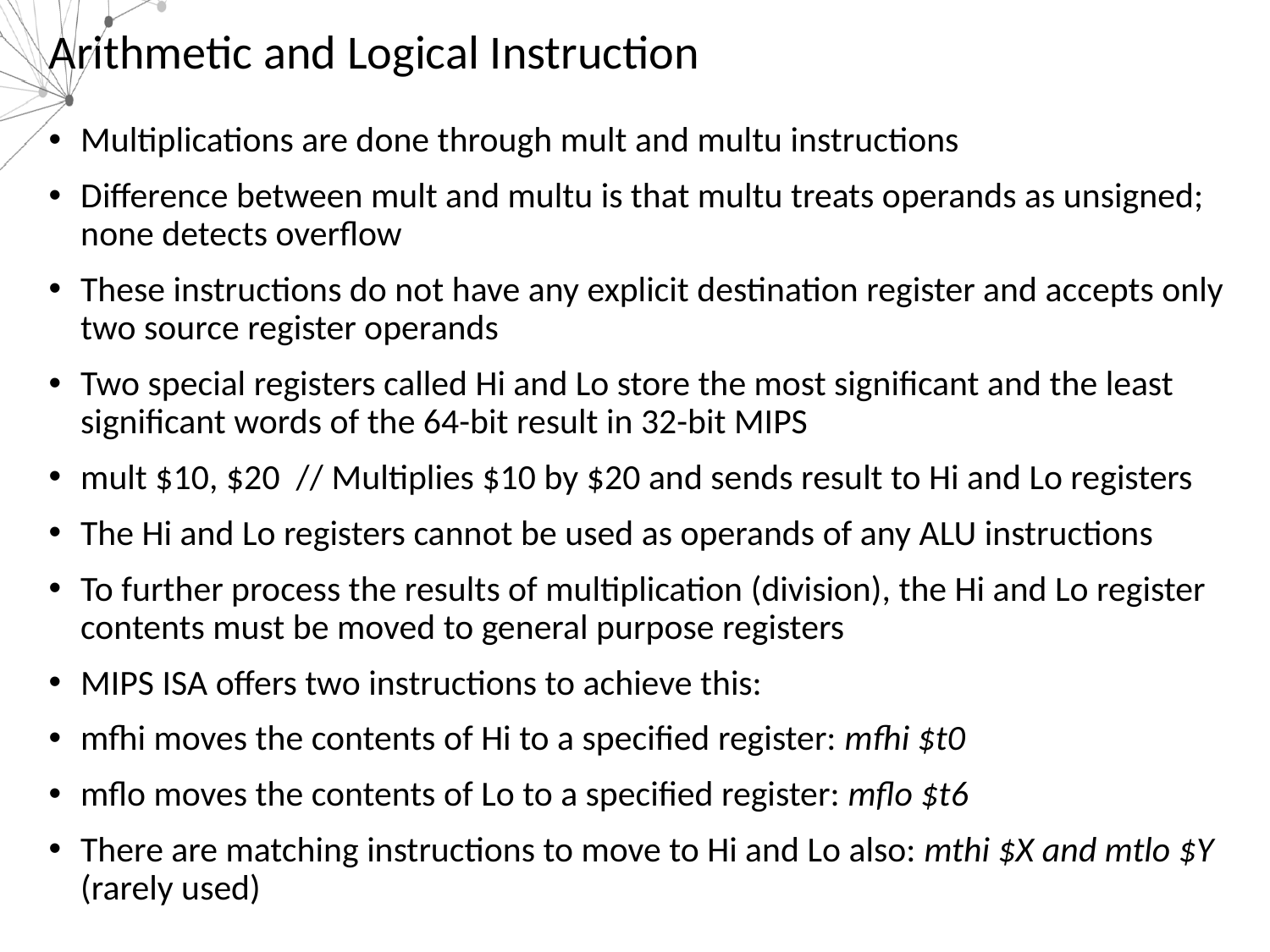

# Arithmetic and Logical Instruction
Multiplications are done through mult and multu instructions
Difference between mult and multu is that multu treats operands as unsigned; none detects overflow
These instructions do not have any explicit destination register and accepts only two source register operands
Two special registers called Hi and Lo store the most significant and the least significant words of the 64-bit result in 32-bit MIPS
mult $10, $20  // Multiplies $10 by $20 and sends result to Hi and Lo registers
The Hi and Lo registers cannot be used as operands of any ALU instructions
To further process the results of multiplication (division), the Hi and Lo register contents must be moved to general purpose registers
MIPS ISA offers two instructions to achieve this:
mfhi moves the contents of Hi to a specified register: mfhi $t0
mflo moves the contents of Lo to a specified register: mflo $t6
There are matching instructions to move to Hi and Lo also: mthi $X and mtlo $Y (rarely used)